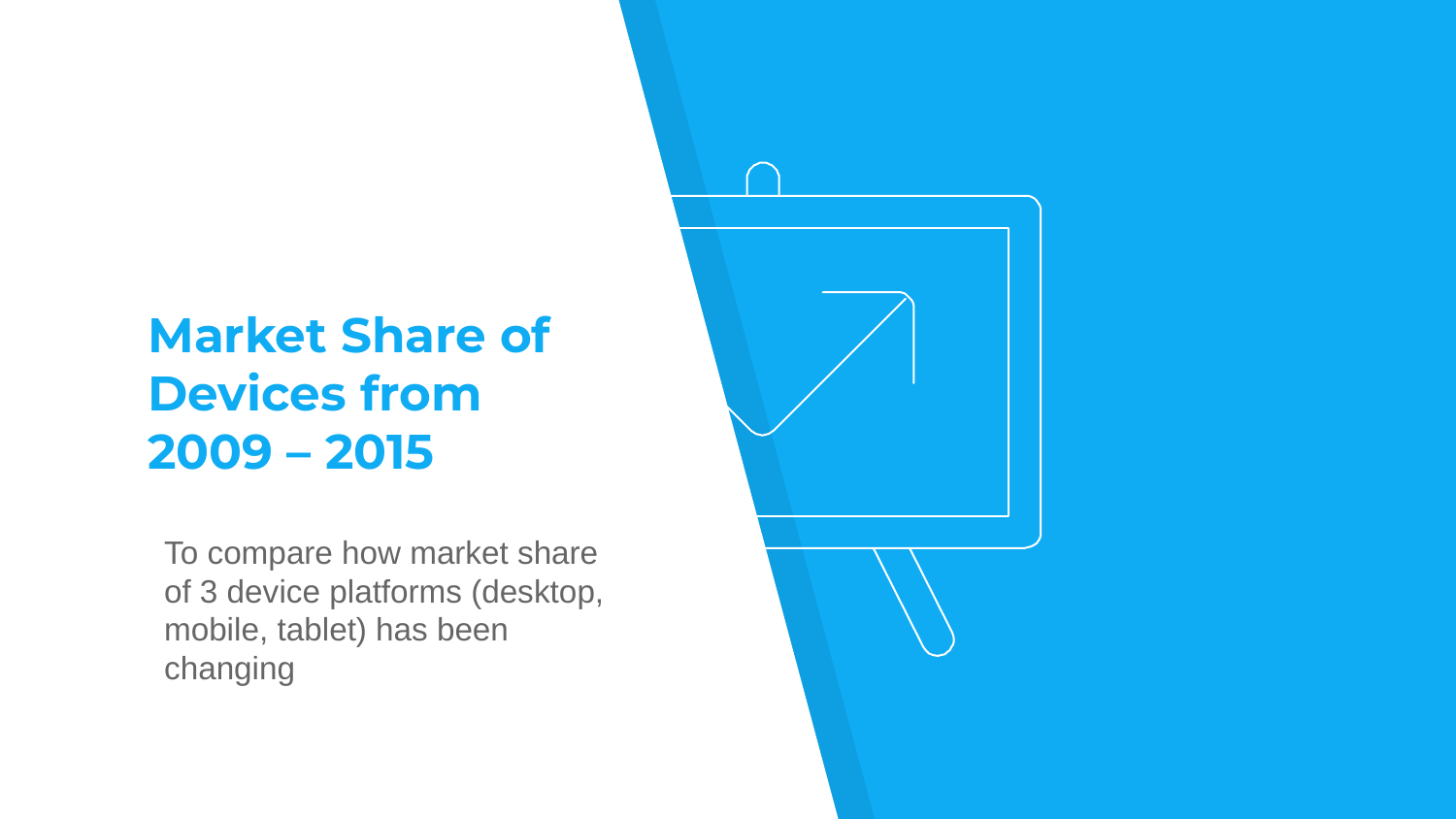

# Market Share of Devices from 2009 – 2015
To compare how market share of 3 device platforms (desktop, mobile, tablet) has been changing